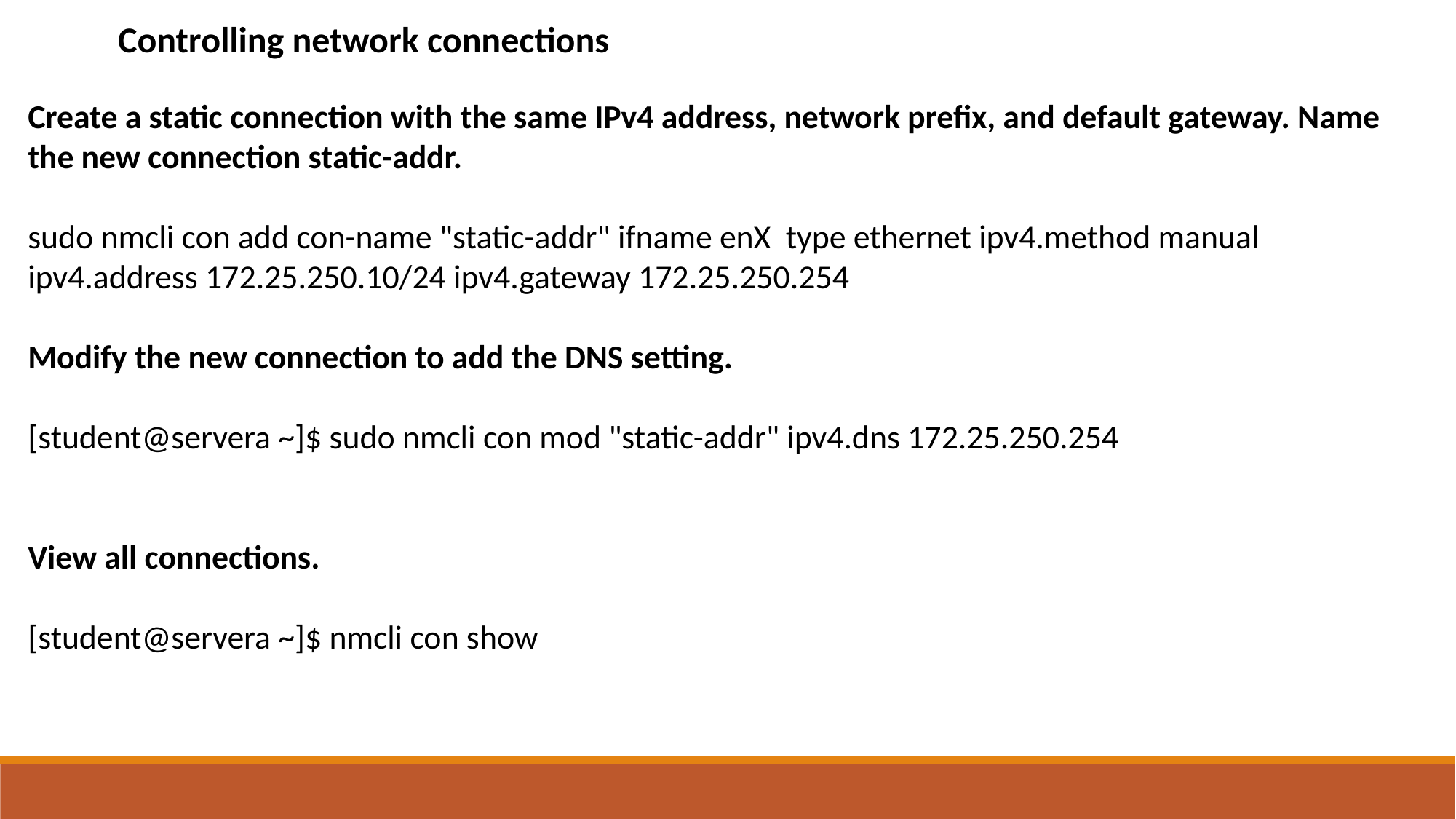

Controlling network connections
Create a static connection with the same IPv4 address, network prefix, and default gateway. Name the new connection static-addr.

sudo nmcli con add con-name "static-addr" ifname enX  type ethernet ipv4.method manual
ipv4.address 172.25.250.10/24 ipv4.gateway 172.25.250.254

Modify the new connection to add the DNS setting.

[student@servera ~]$ sudo nmcli con mod "static-addr" ipv4.dns 172.25.250.254

View all connections.

[student@servera ~]$ nmcli con show